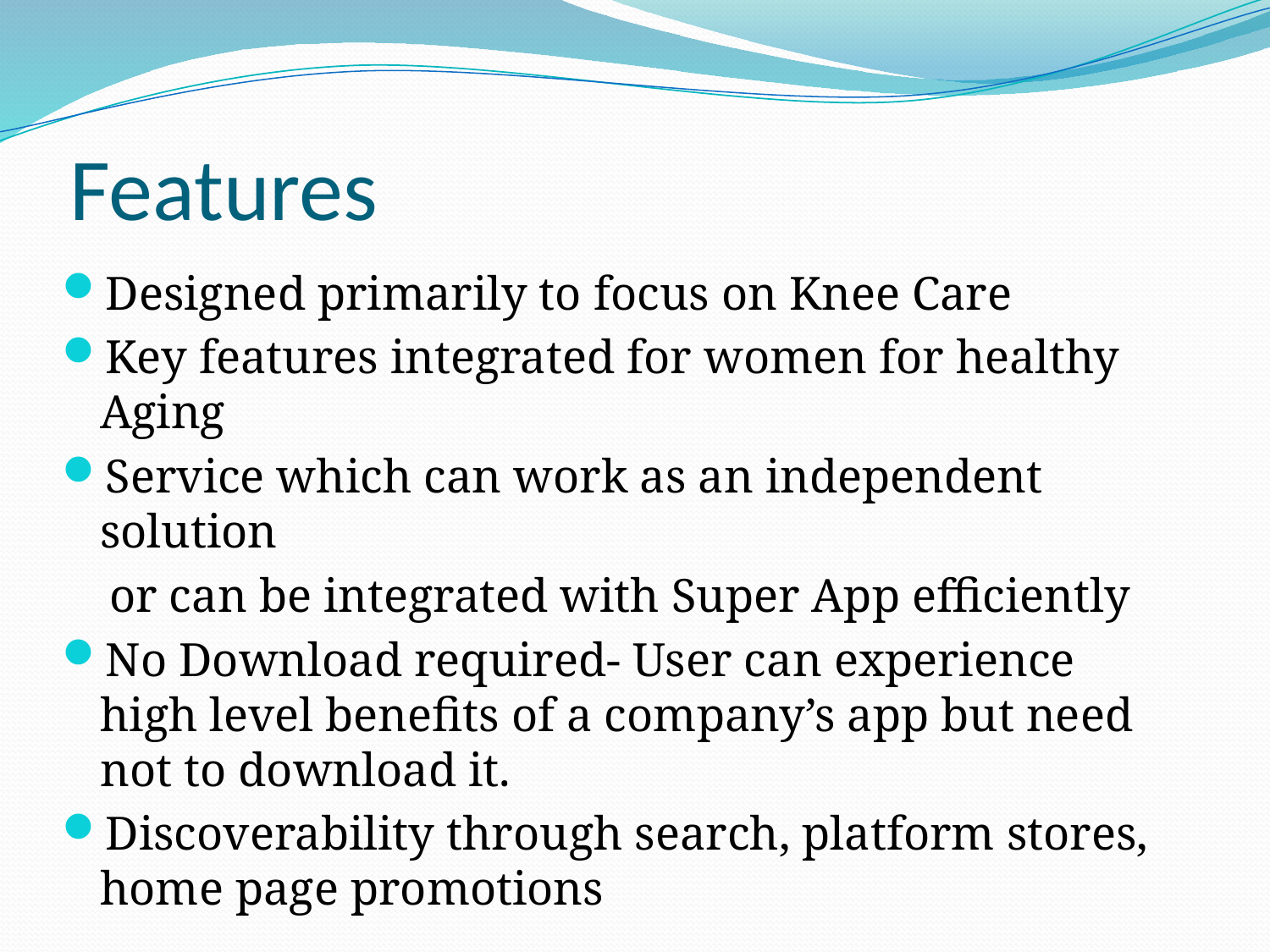

# Features
Designed primarily to focus on Knee Care
Key features integrated for women for healthy Aging
Service which can work as an independent solution
    or can be integrated with Super App efficiently
No Download required- User can experience high level benefits of a company’s app but need not to download it.
Discoverability through search, platform stores, home page promotions